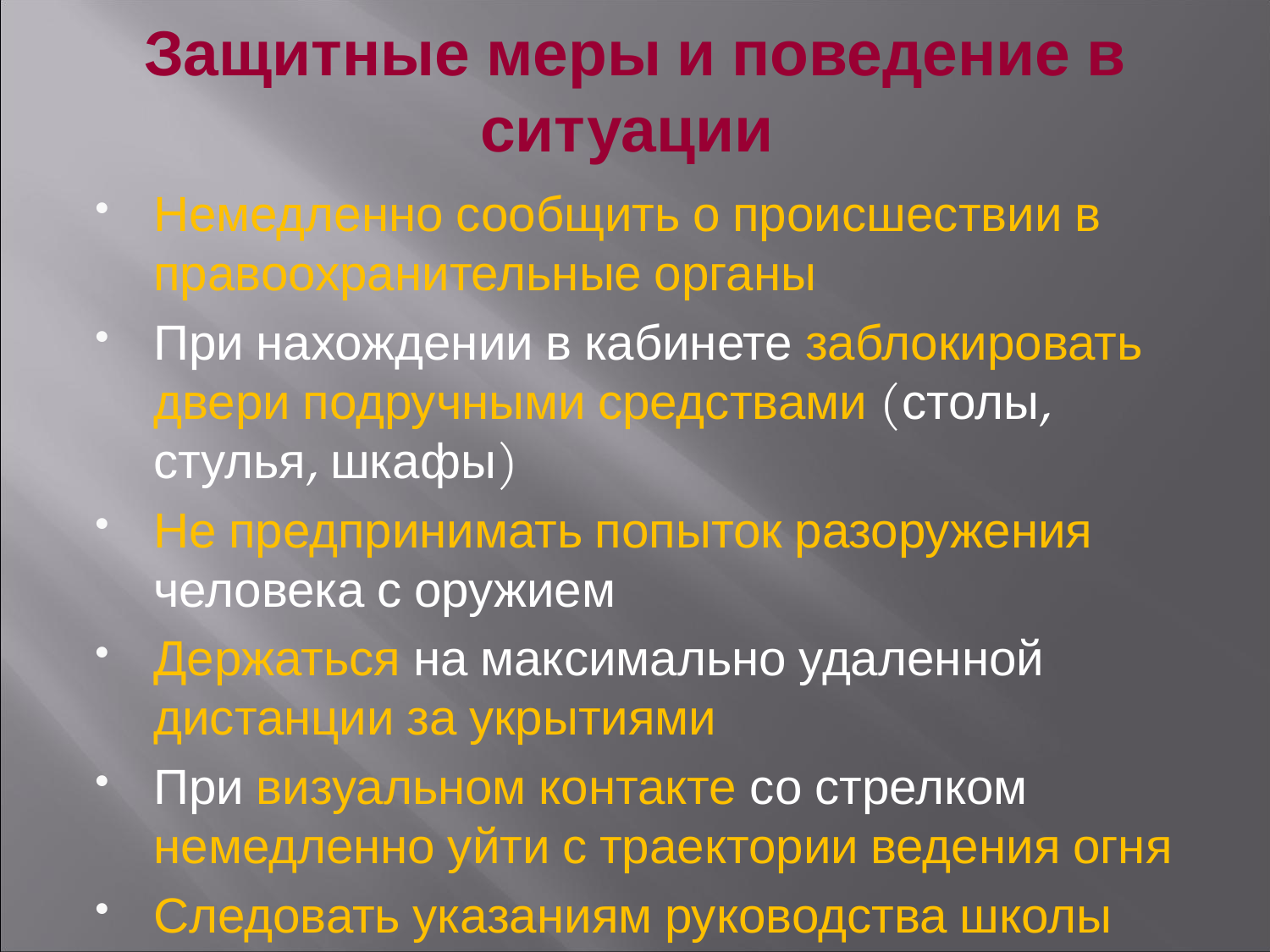

# Защитные меры и поведение в ситуации
Немедленно сообщить о происшествии в правоохранительные органы
При нахождении в кабинете заблокировать двери подручными средствами (столы, стулья, шкафы)
Не предпринимать попыток разоружения человека с оружием
Держаться на максимально удаленной дистанции за укрытиями
При визуальном контакте со стрелком немедленно уйти с траектории ведения огня
Следовать указаниям руководства школы